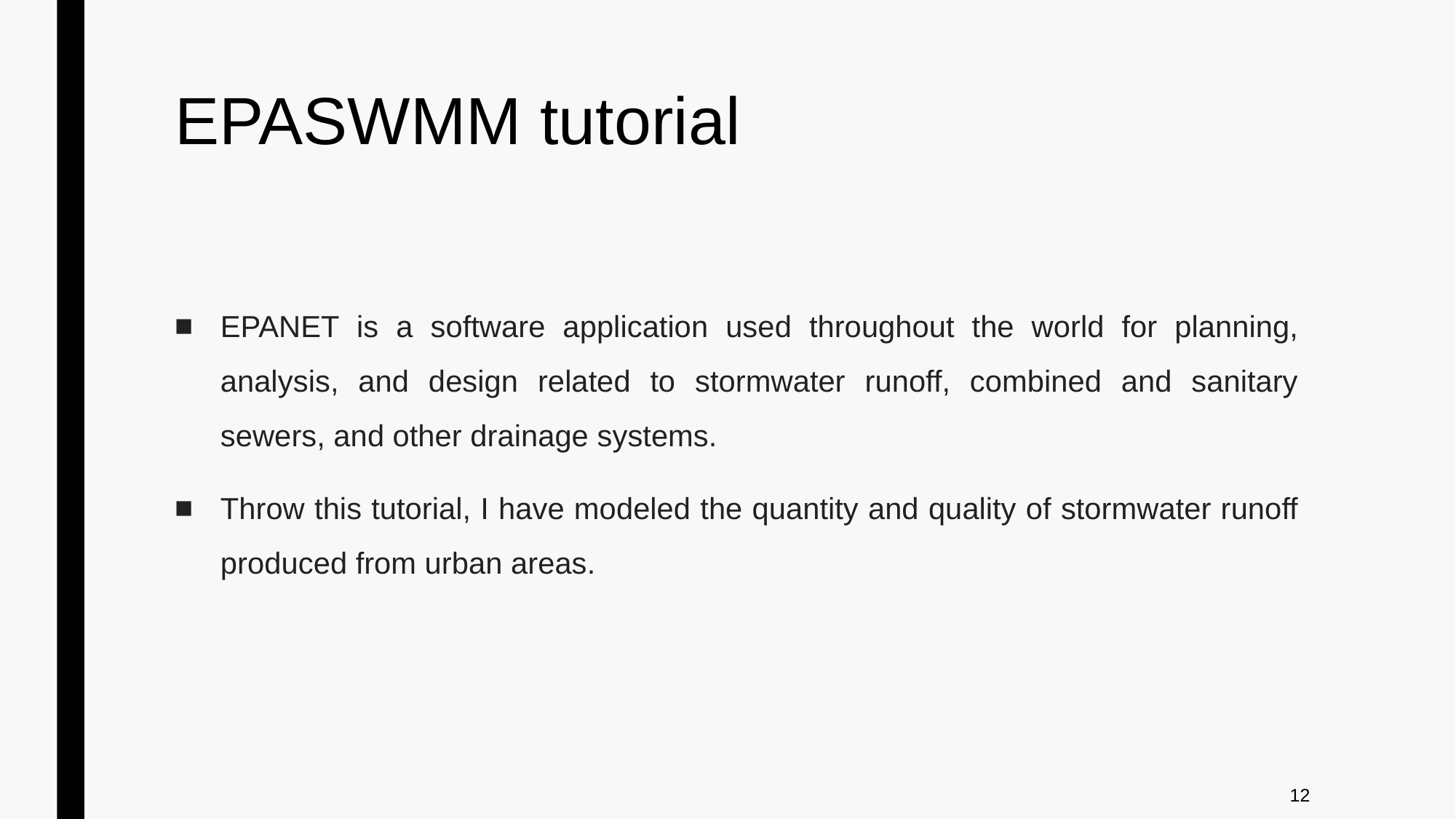

# EPASWMM tutorial
EPANET is a software application used throughout the world for planning, analysis, and design related to stormwater runoff, combined and sanitary sewers, and other drainage systems.
Throw this tutorial, I have modeled the quantity and quality of stormwater runoff produced from urban areas.

12